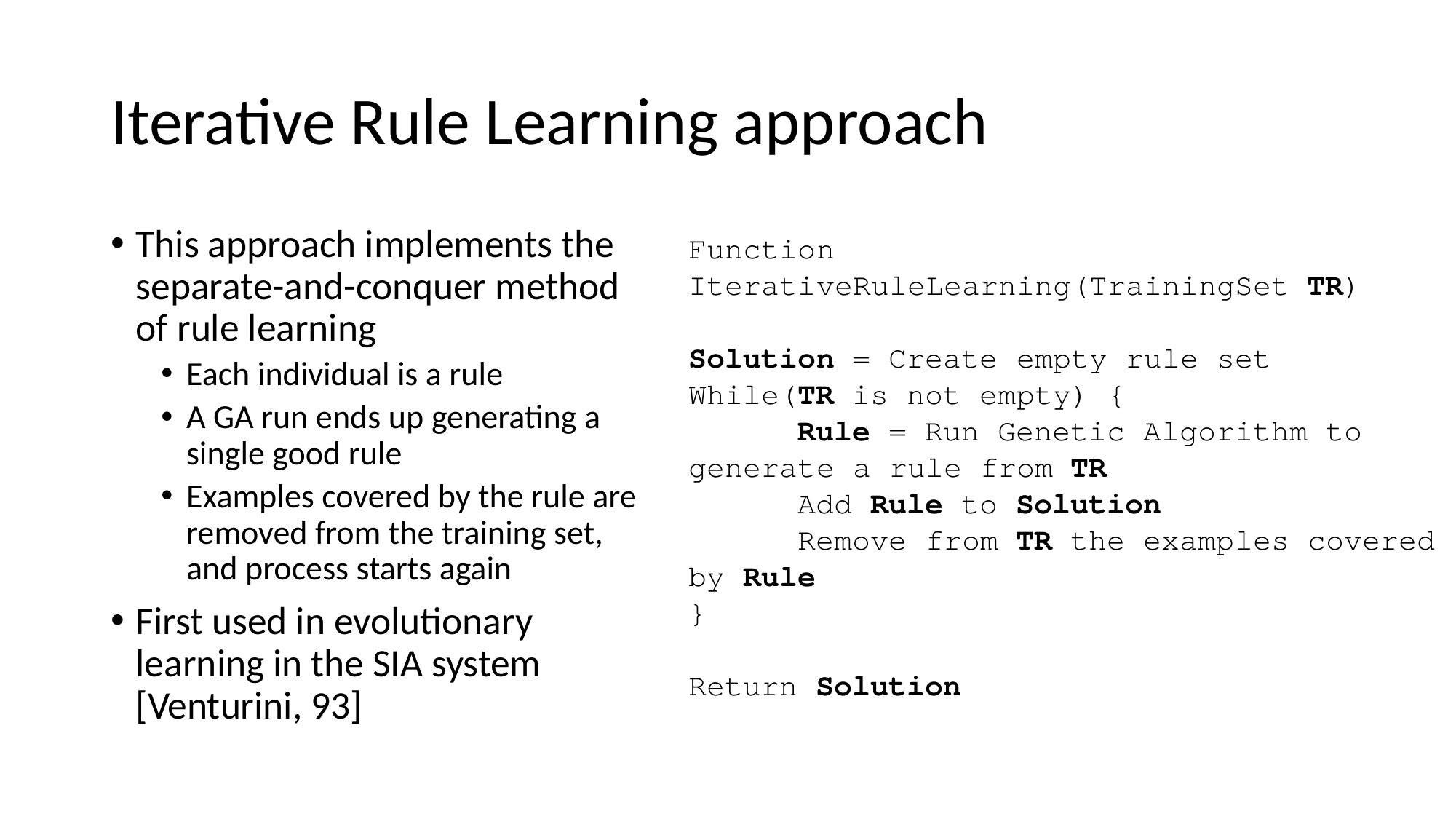

# Iterative Rule Learning approach
This approach implements the separate-and-conquer method of rule learning
Each individual is a rule
A GA run ends up generating a single good rule
Examples covered by the rule are removed from the training set, and process starts again
First used in evolutionary learning in the SIA system [Venturini, 93]
Function IterativeRuleLearning(TrainingSet TR)

Solution = Create empty rule set
While(TR is not empty) {
	Rule = Run Genetic Algorithm to generate a rule from TR
	Add Rule to Solution
	Remove from TR the examples covered by Rule
}

Return Solution